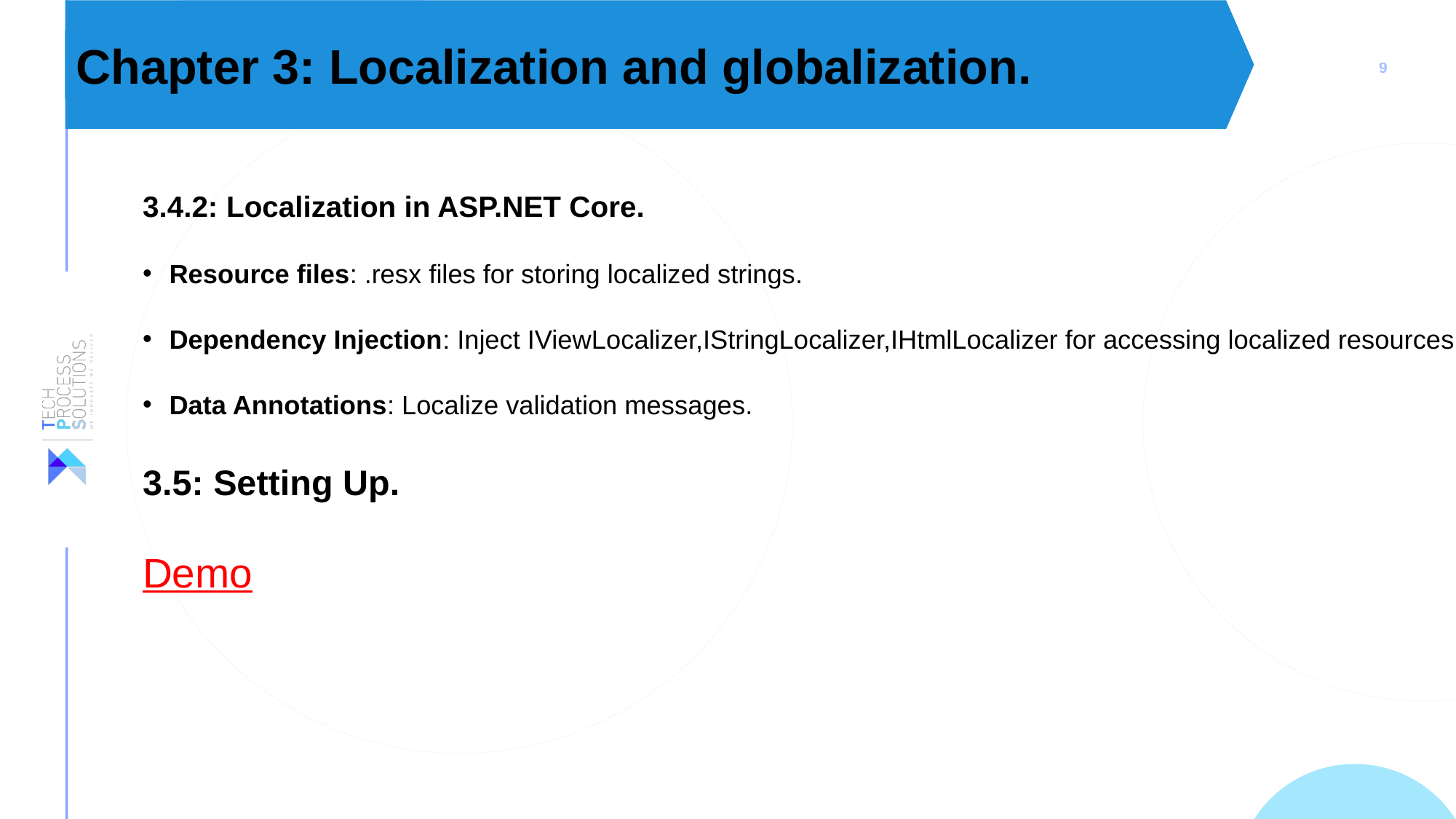

Chapter 3: Localization and globalization.
3.4.2: Localization in ASP.NET Core.
Resource files: .resx files for storing localized strings.
Dependency Injection: Inject IViewLocalizer,IStringLocalizer,IHtmlLocalizer for accessing localized resources.
Data Annotations: Localize validation messages.
3.5: Setting Up.
Demo